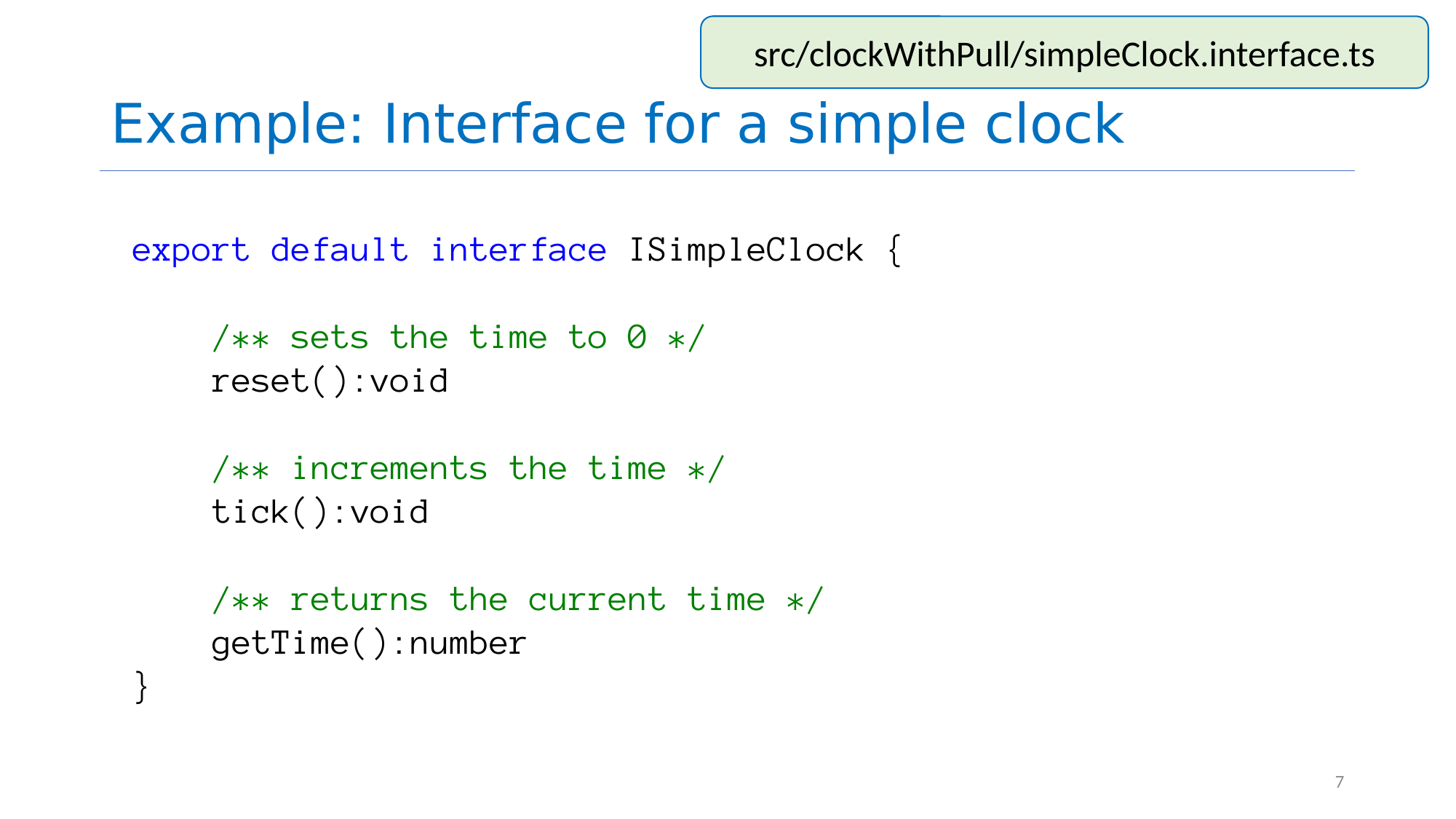

# Example: Interface for a simple clock
src/clockWithPull/simpleClock.interface.ts
export default interface ISimpleClock {
    /** sets the time to 0 */
    reset():void
    /** increments the time */
    tick():void
    /** returns the current time */
    getTime():number
}
7